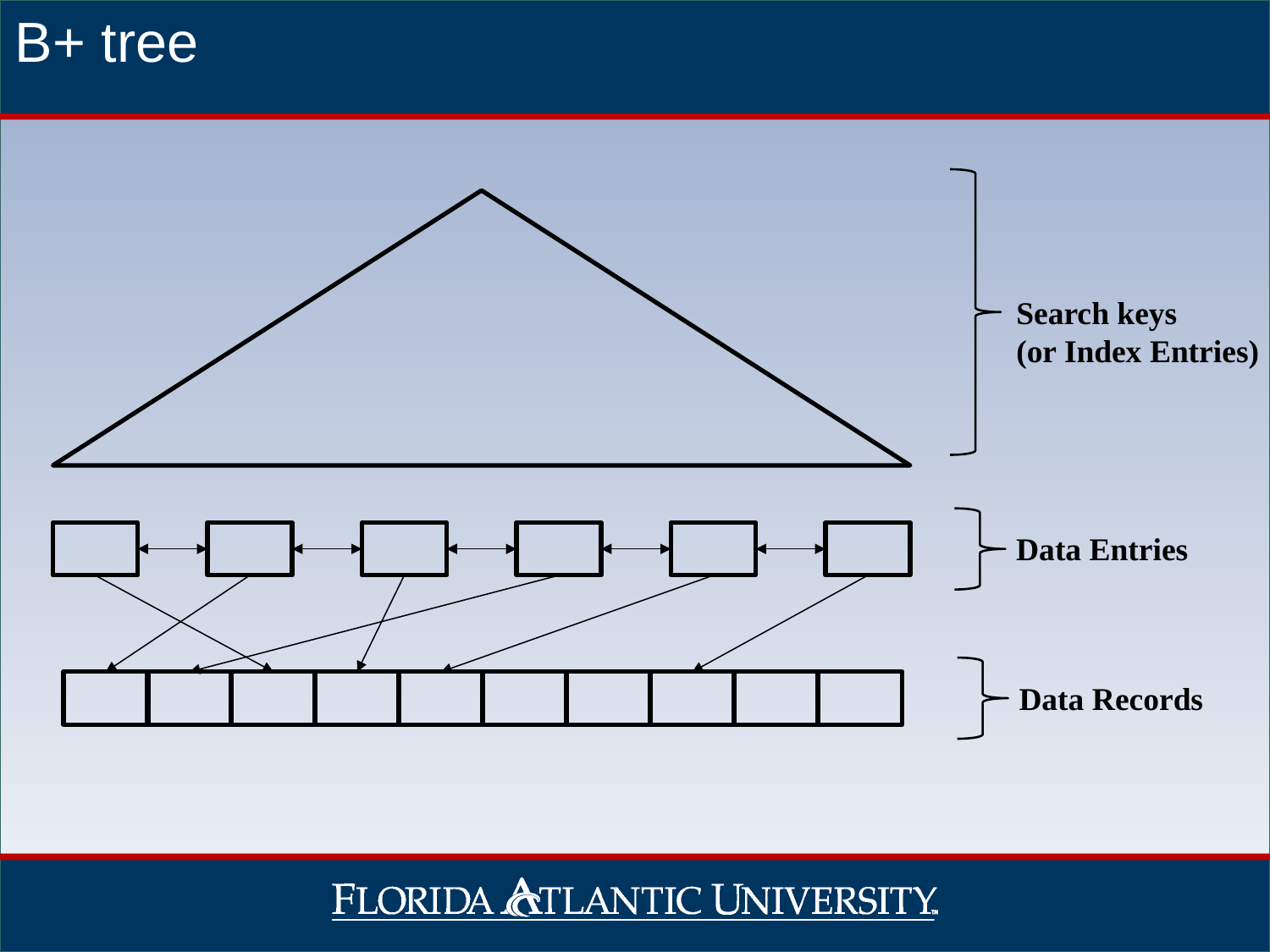

B+ tree

Search keys
(or Index Entries)

Data Entries

Data Records